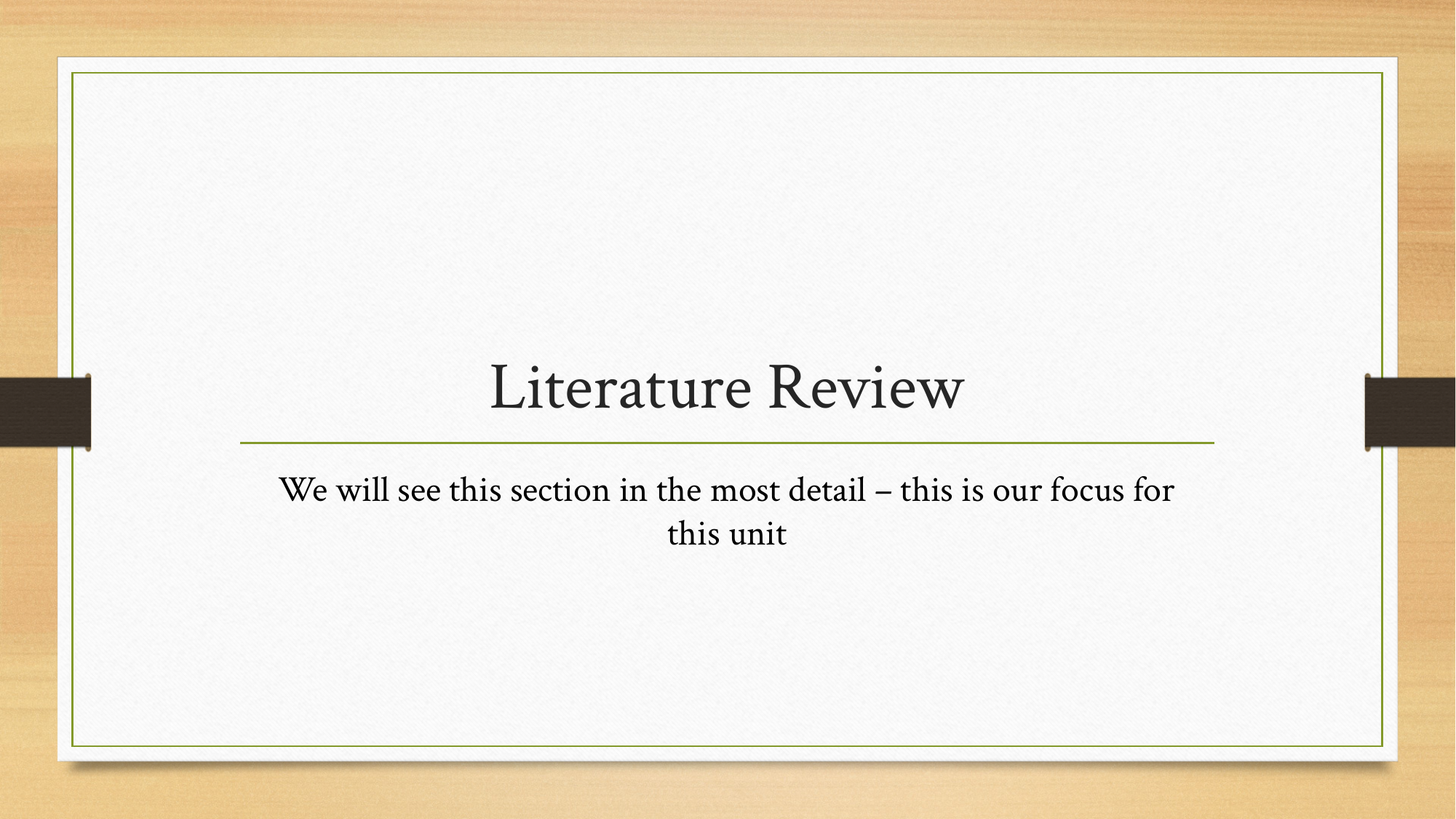

# Literature Review
We will see this section in the most detail – this is our focus for this unit